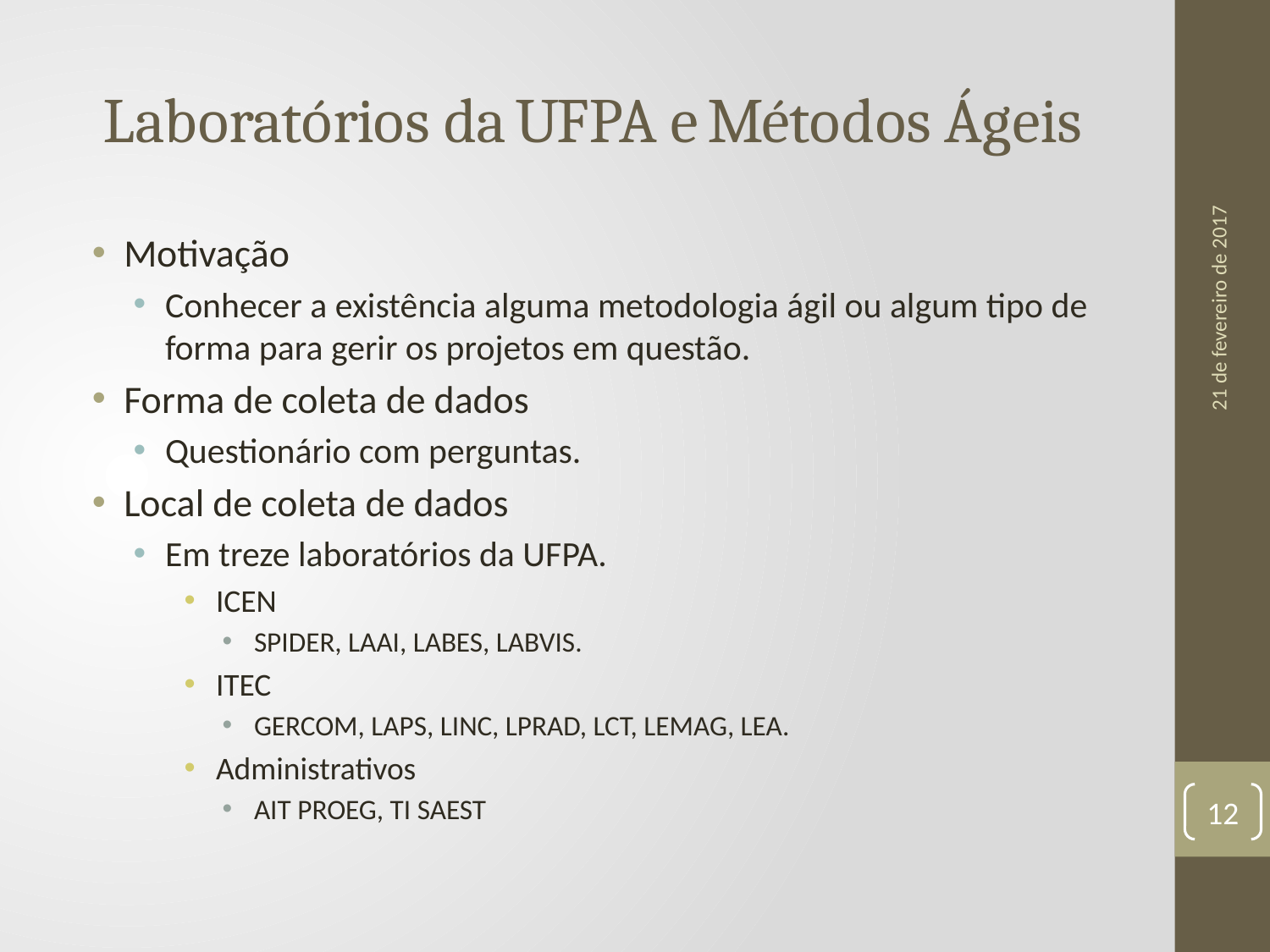

# Laboratórios da UFPA e Métodos Ágeis
Motivação
Conhecer a existência alguma metodologia ágil ou algum tipo de forma para gerir os projetos em questão.
Forma de coleta de dados
Questionário com perguntas.
Local de coleta de dados
Em treze laboratórios da UFPA.
ICEN
SPIDER, LAAI, LABES, LABVIS.
ITEC
GERCOM, LAPS, LINC, LPRAD, LCT, LEMAG, LEA.
Administrativos
AIT PROEG, TI SAEST
21 de fevereiro de 2017
12